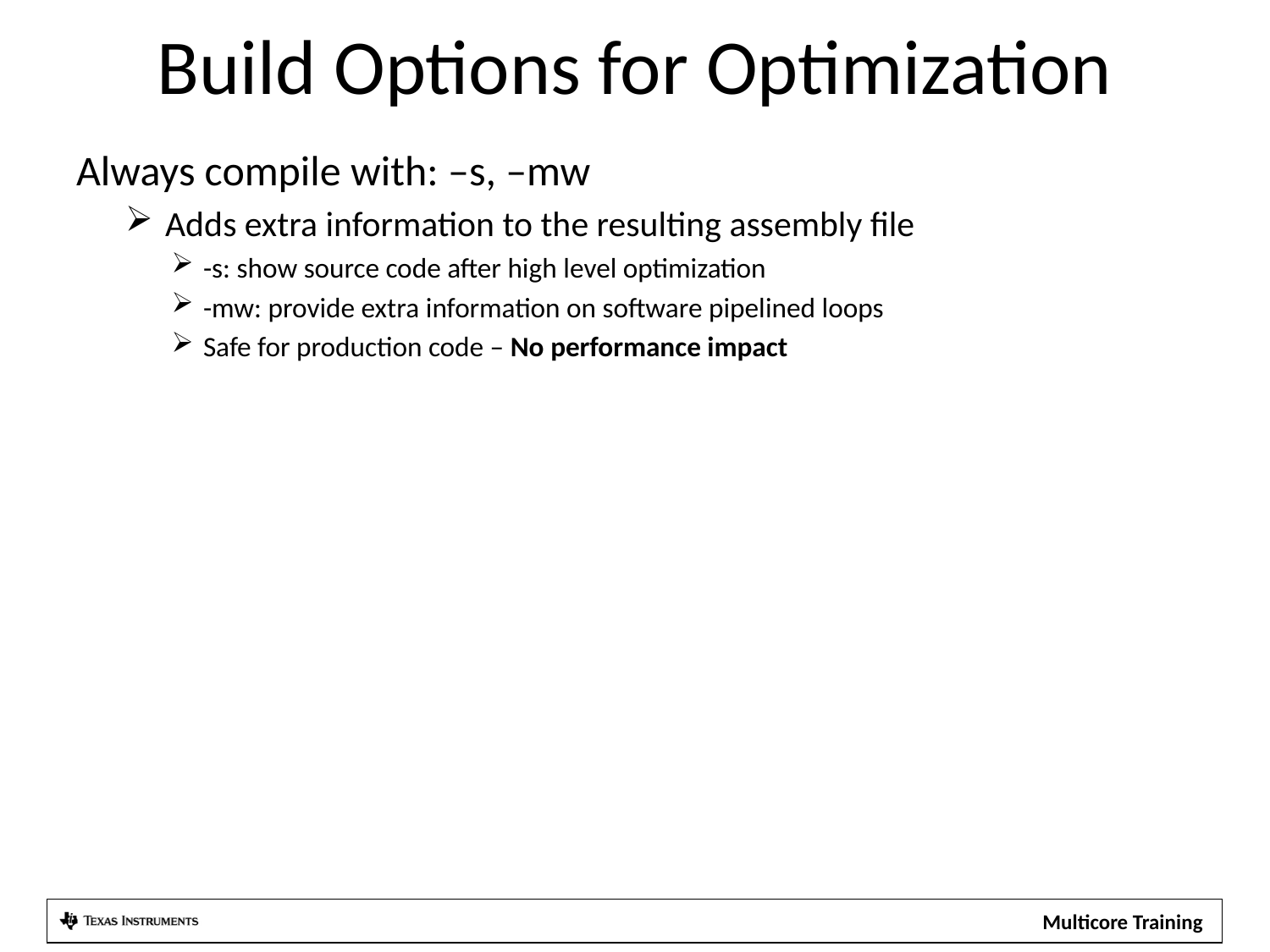

# Build Options for Optimization
Always compile with: –s, –mw
Adds extra information to the resulting assembly file
-s: show source code after high level optimization
-mw: provide extra information on software pipelined loops
Safe for production code – No performance impact